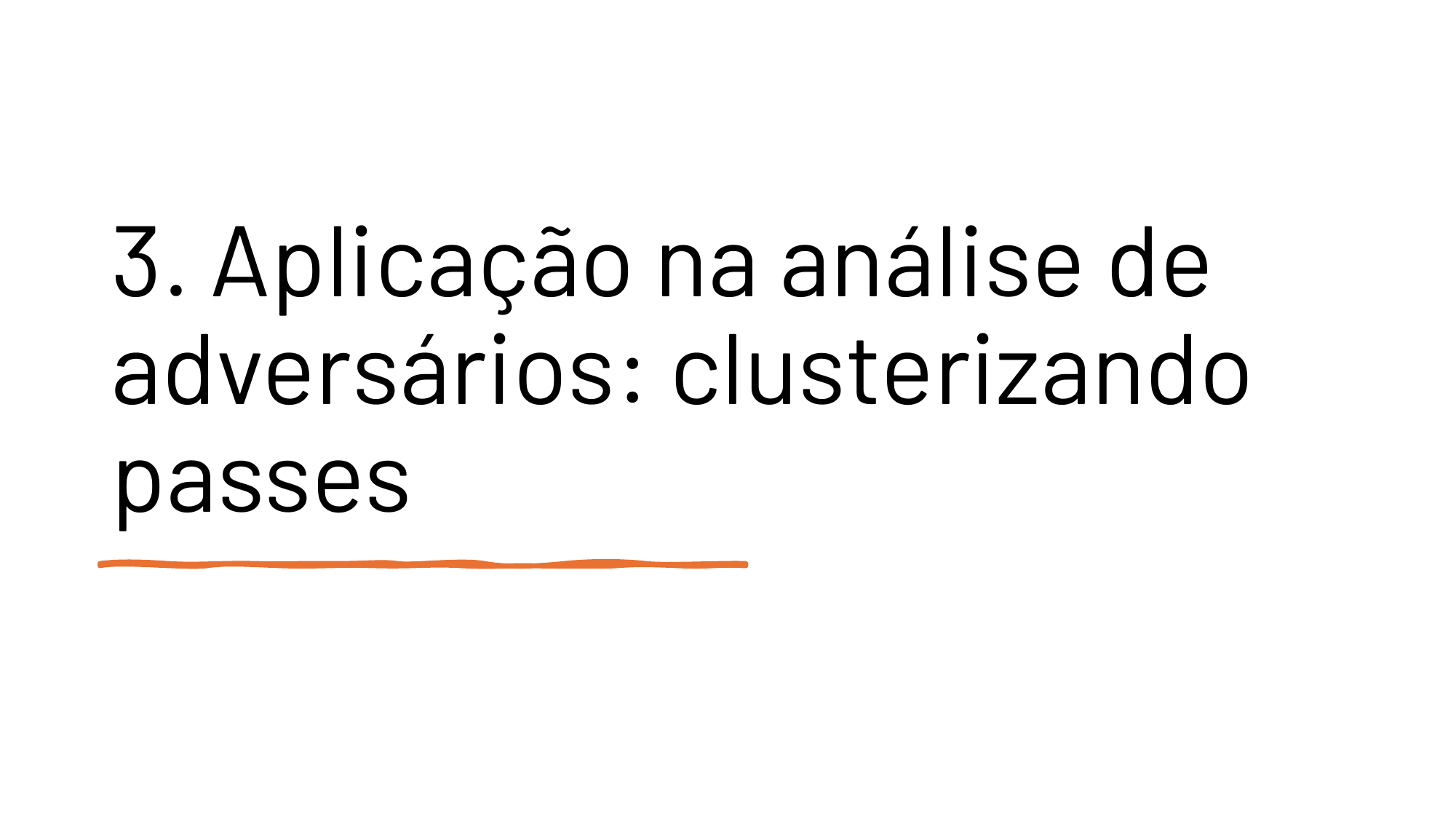

# 3. Aplicação na análise de adversários: clusterizando passes